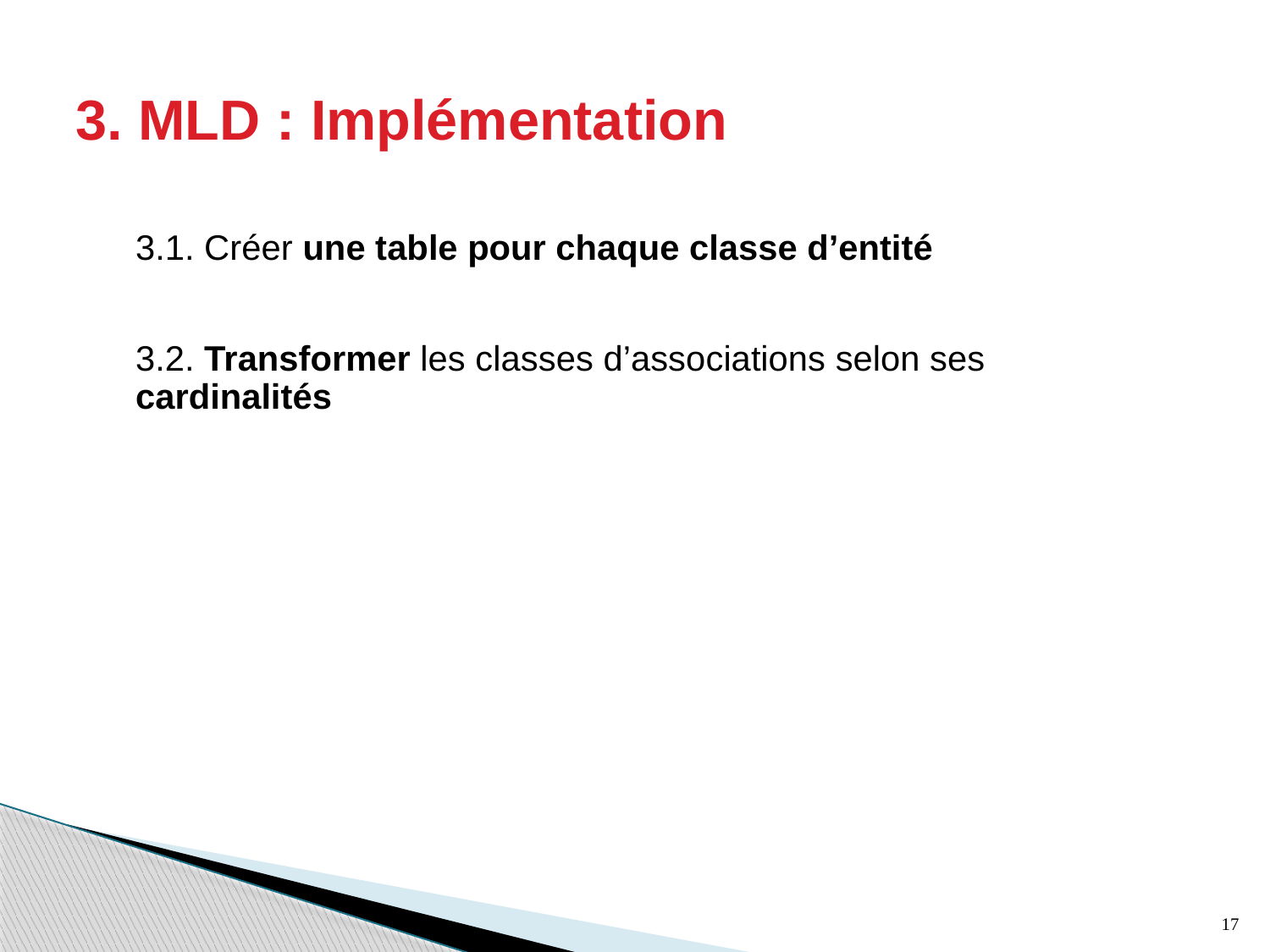

# 3. MLD : Implémentation
3.1. Créer une table pour chaque classe d’entité

3.2. Transformer les classes d’associations selon ses cardinalités

17